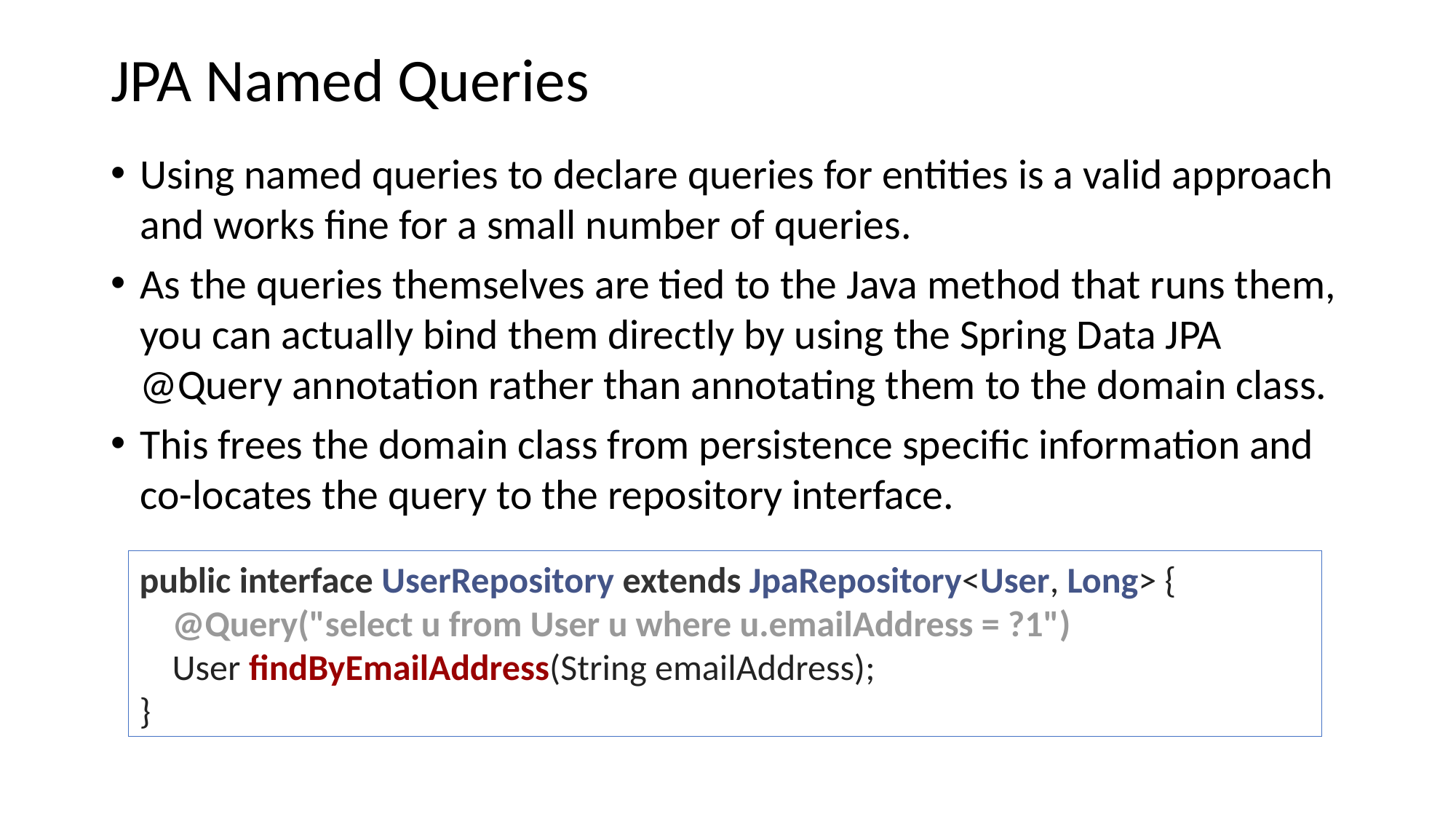

# JPA Named Queries
Using named queries to declare queries for entities is a valid approach and works fine for a small number of queries.
As the queries themselves are tied to the Java method that runs them, you can actually bind them directly by using the Spring Data JPA @Query annotation rather than annotating them to the domain class.
This frees the domain class from persistence specific information and co-locates the query to the repository interface.

public interface UserRepository extends JpaRepository<User, Long> {
    @Query("select u from User u where u.emailAddress = ?1")
    User findByEmailAddress(String emailAddress);
}